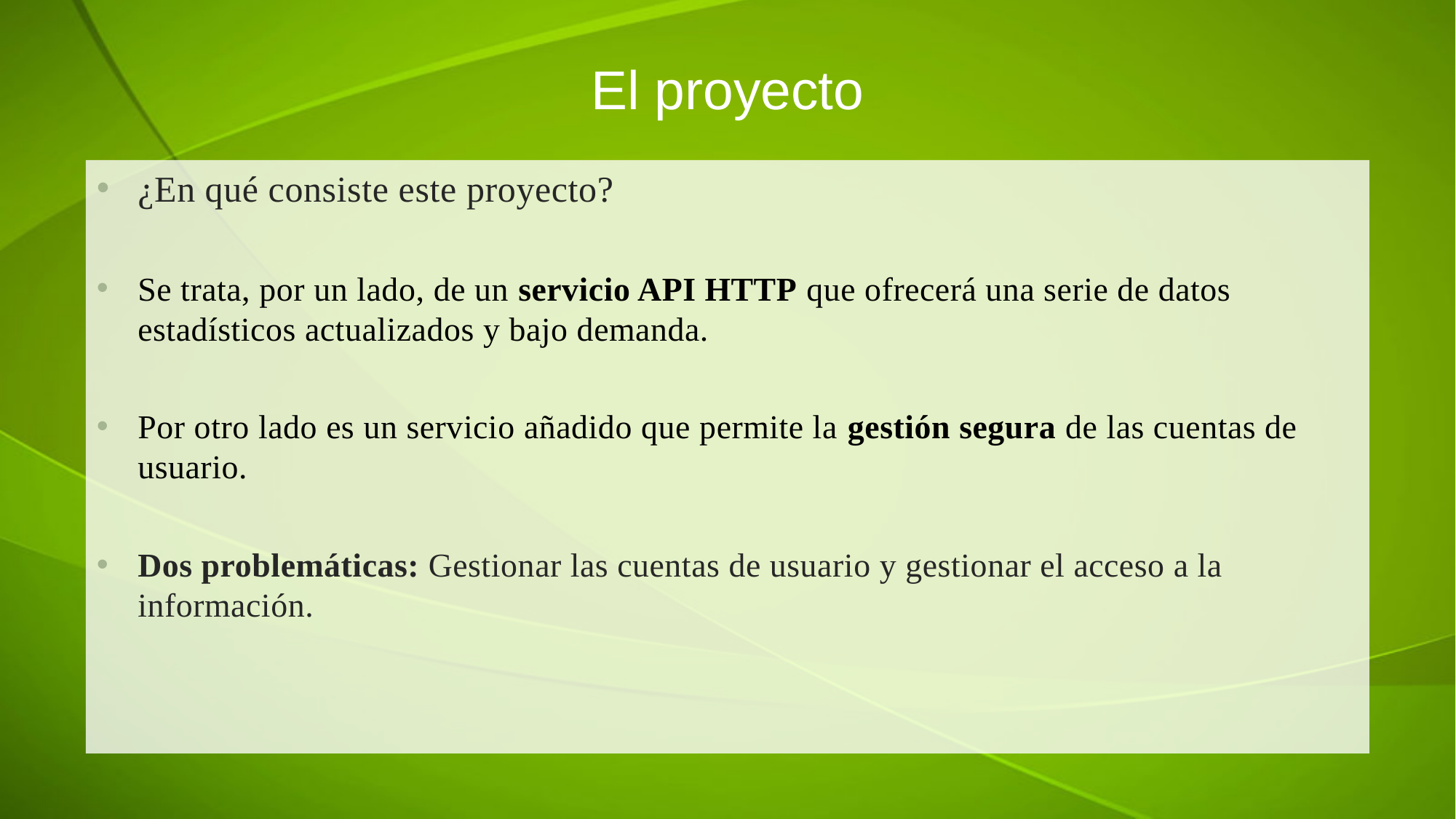

# El proyecto
¿En qué consiste este proyecto?

Se trata, por un lado, de un servicio API HTTP que ofrecerá una serie de datos estadísticos actualizados y bajo demanda.

Por otro lado es un servicio añadido que permite la gestión segura de las cuentas de usuario.

Dos problemáticas: Gestionar las cuentas de usuario y gestionar el acceso a la información.